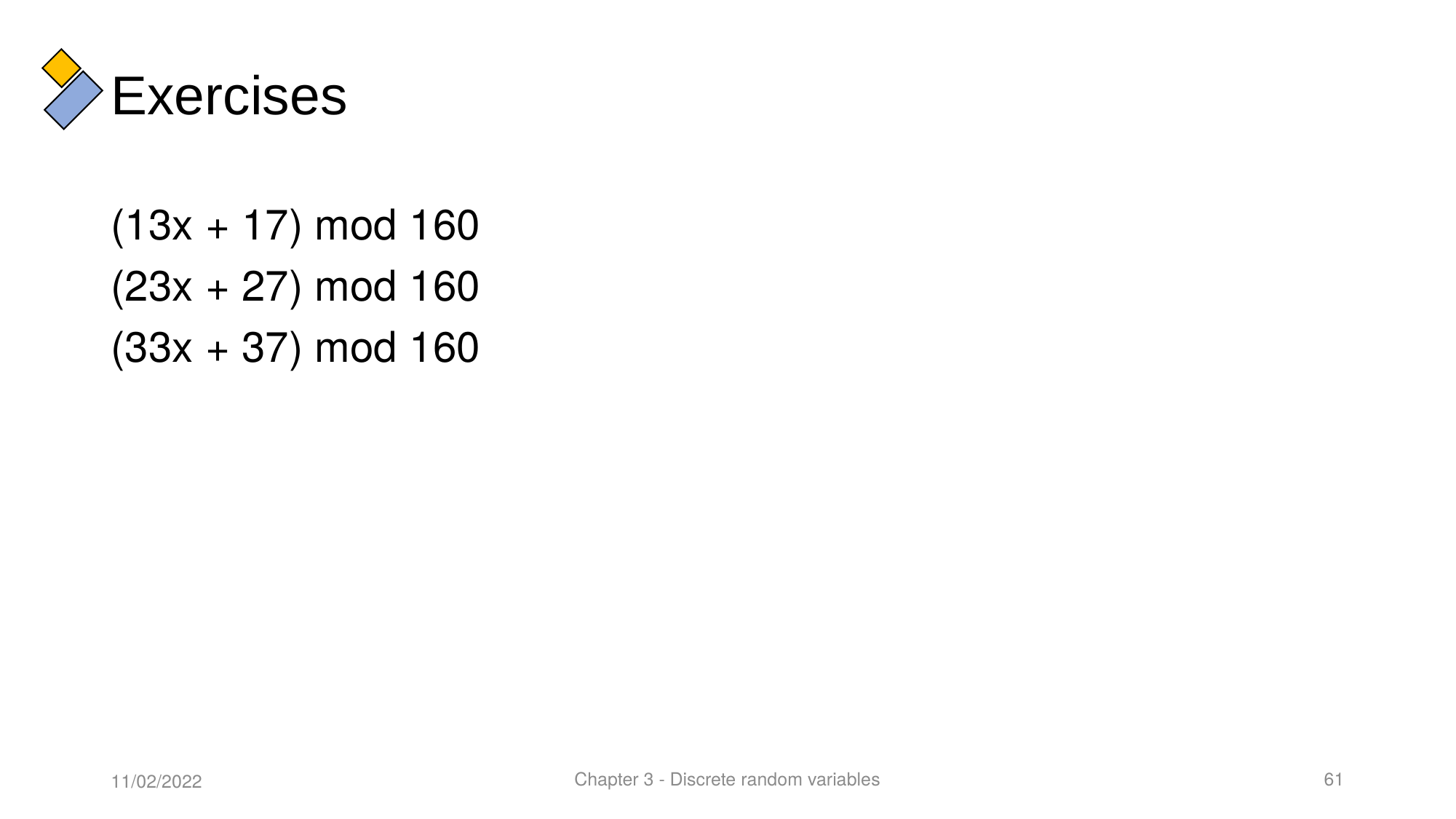

# Exercises
(13x + 17) mod 160
(23x + 27) mod 160
(33x + 37) mod 160
11/02/2022
Chapter 3 - Discrete random variables
61